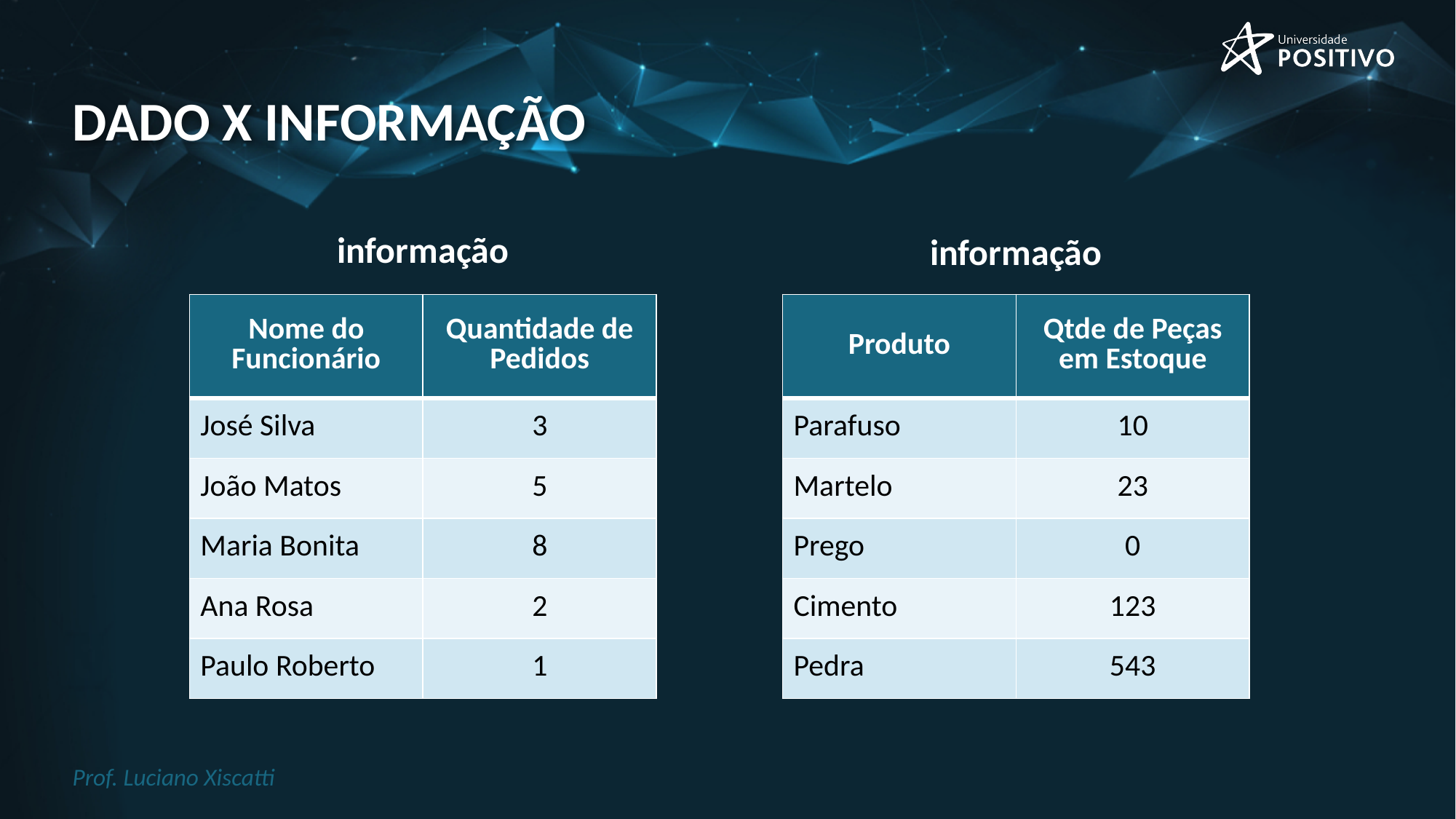

# Dado x Informação
informação
informação
| Nome do Funcionário | Quantidade de Pedidos |
| --- | --- |
| José Silva | 3 |
| João Matos | 5 |
| Maria Bonita | 8 |
| Ana Rosa | 2 |
| Paulo Roberto | 1 |
| Produto | Qtde de Peças em Estoque |
| --- | --- |
| Parafuso | 10 |
| Martelo | 23 |
| Prego | 0 |
| Cimento | 123 |
| Pedra | 543 |